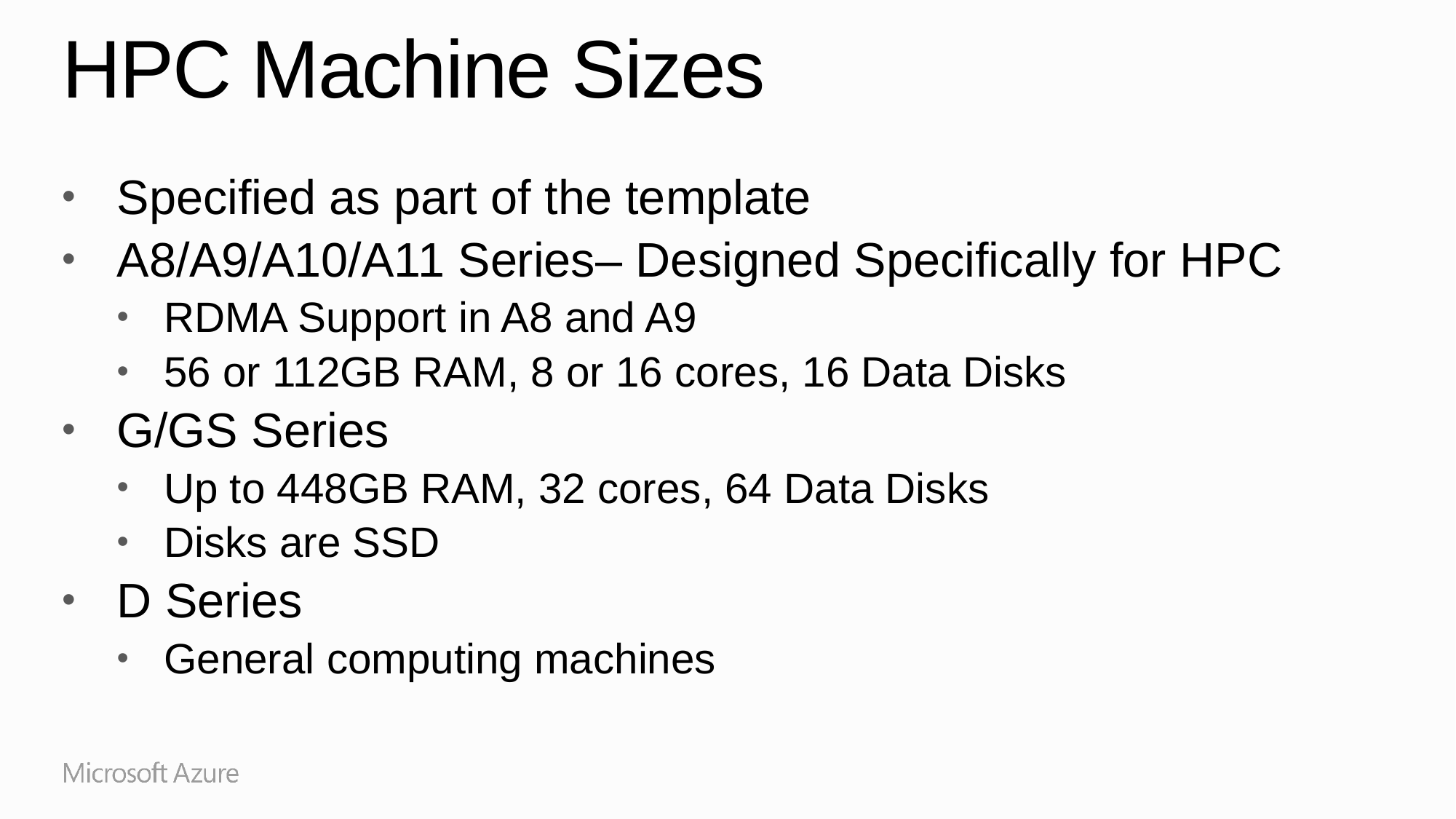

# HPC Machine Sizes
Specified as part of the template
A8/A9/A10/A11 Series– Designed Specifically for HPC
RDMA Support in A8 and A9
56 or 112GB RAM, 8 or 16 cores, 16 Data Disks
G/GS Series
Up to 448GB RAM, 32 cores, 64 Data Disks
Disks are SSD
D Series
General computing machines